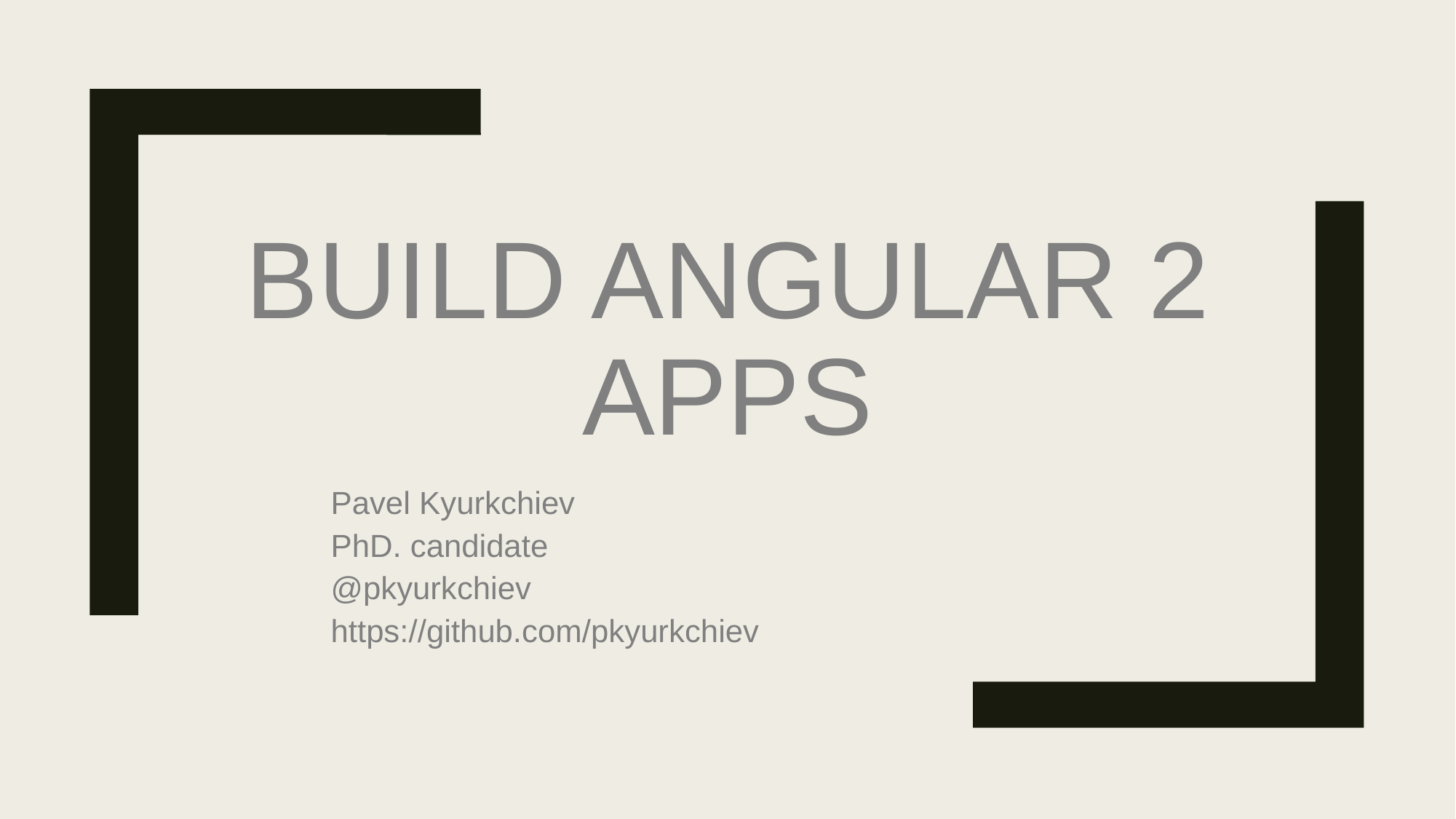

# Build Angular 2 Apps
Pavel Kyurkchiev
PhD. candidate
@pkyurkchiev
https://github.com/pkyurkchiev